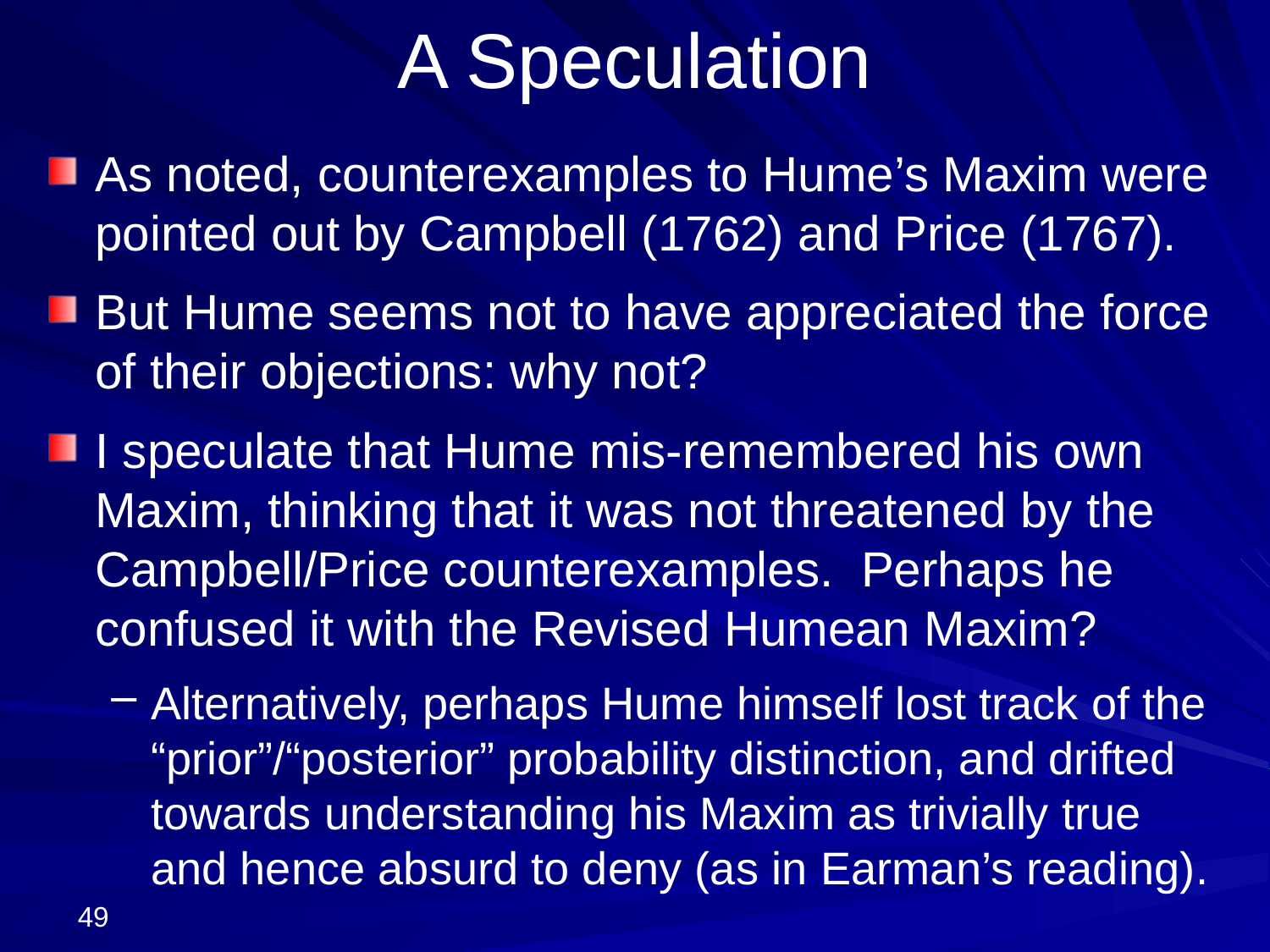

# A Speculation
As noted, counterexamples to Hume’s Maxim were pointed out by Campbell (1762) and Price (1767).
But Hume seems not to have appreciated the force of their objections: why not?
I speculate that Hume mis-remembered his own Maxim, thinking that it was not threatened by the Campbell/Price counterexamples.  Perhaps he confused it with the Revised Humean Maxim?
Alternatively, perhaps Hume himself lost track of the “prior”/“posterior” probability distinction, and drifted towards understanding his Maxim as trivially true and hence absurd to deny (as in Earman’s reading).
49